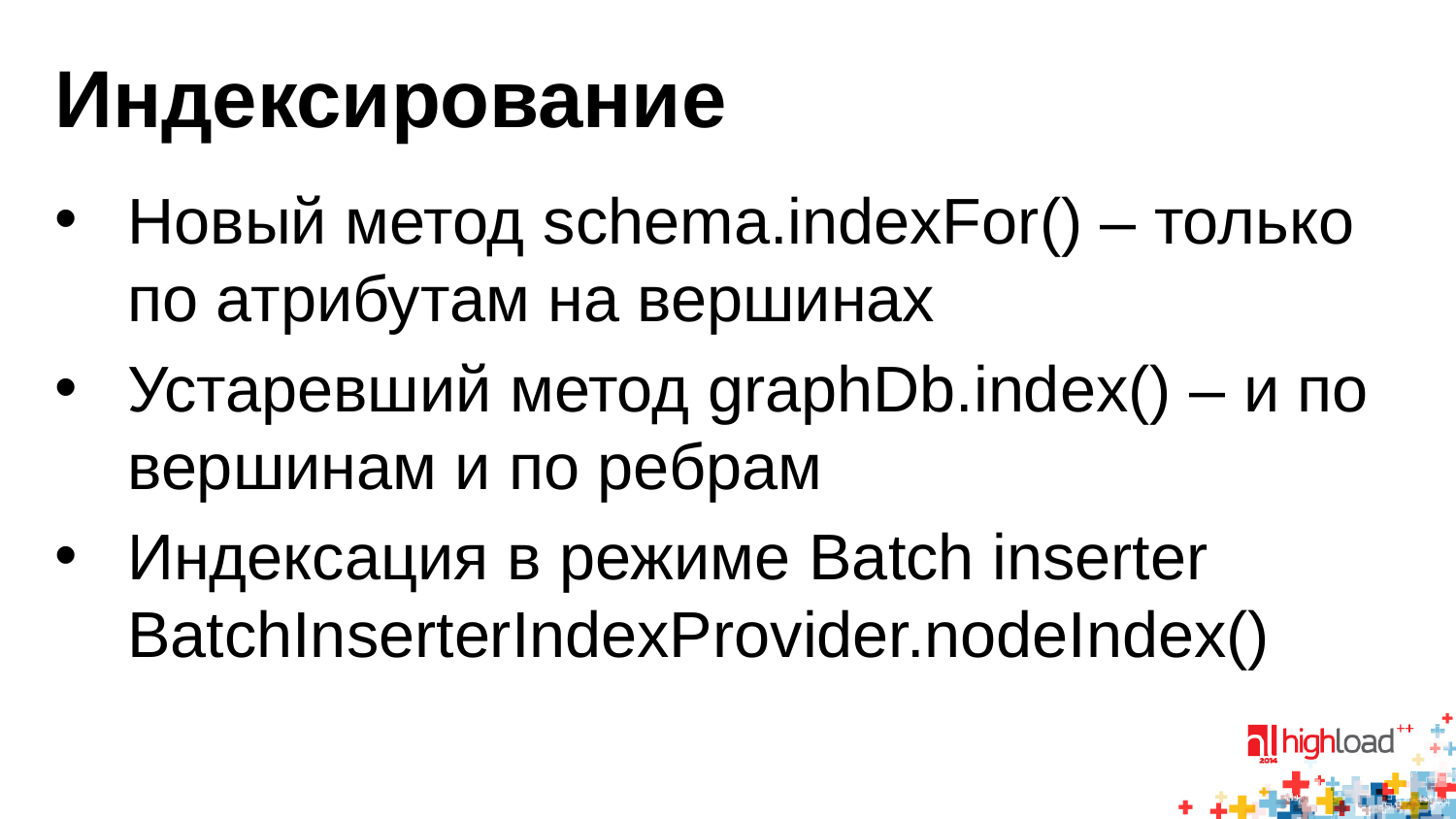

# Индексирование
Новый метод schema.indexFor() – только по атрибутам на вершинах
Устаревший метод graphDb.index() – и по вершинам и по ребрам
Индексация в режиме Batch inserter BatchInserterIndexProvider.nodeIndex()